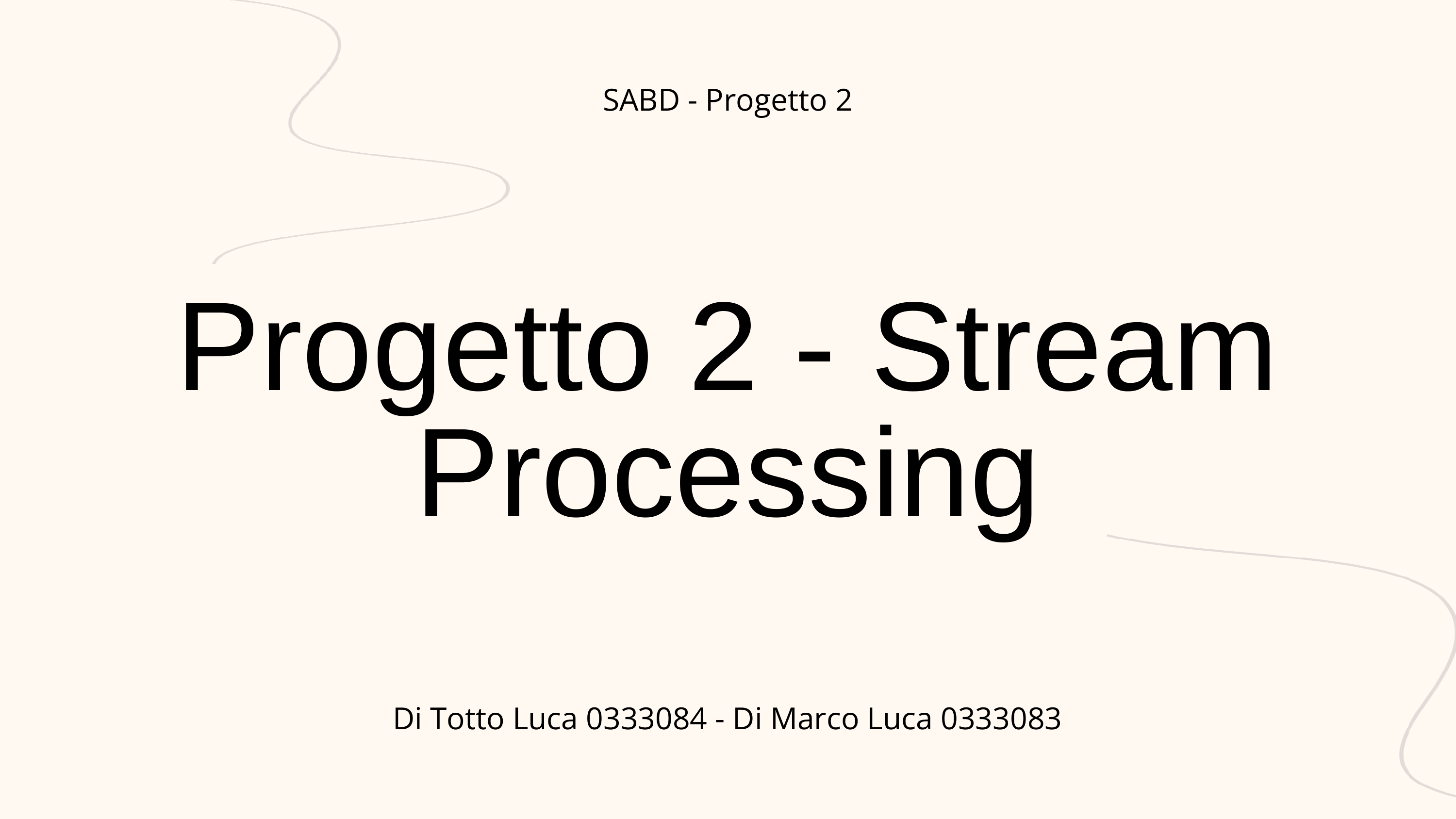

SABD - Progetto 2
Progetto 2 - Stream Processing

Di Totto Luca 0333084 - Di Marco Luca 0333083